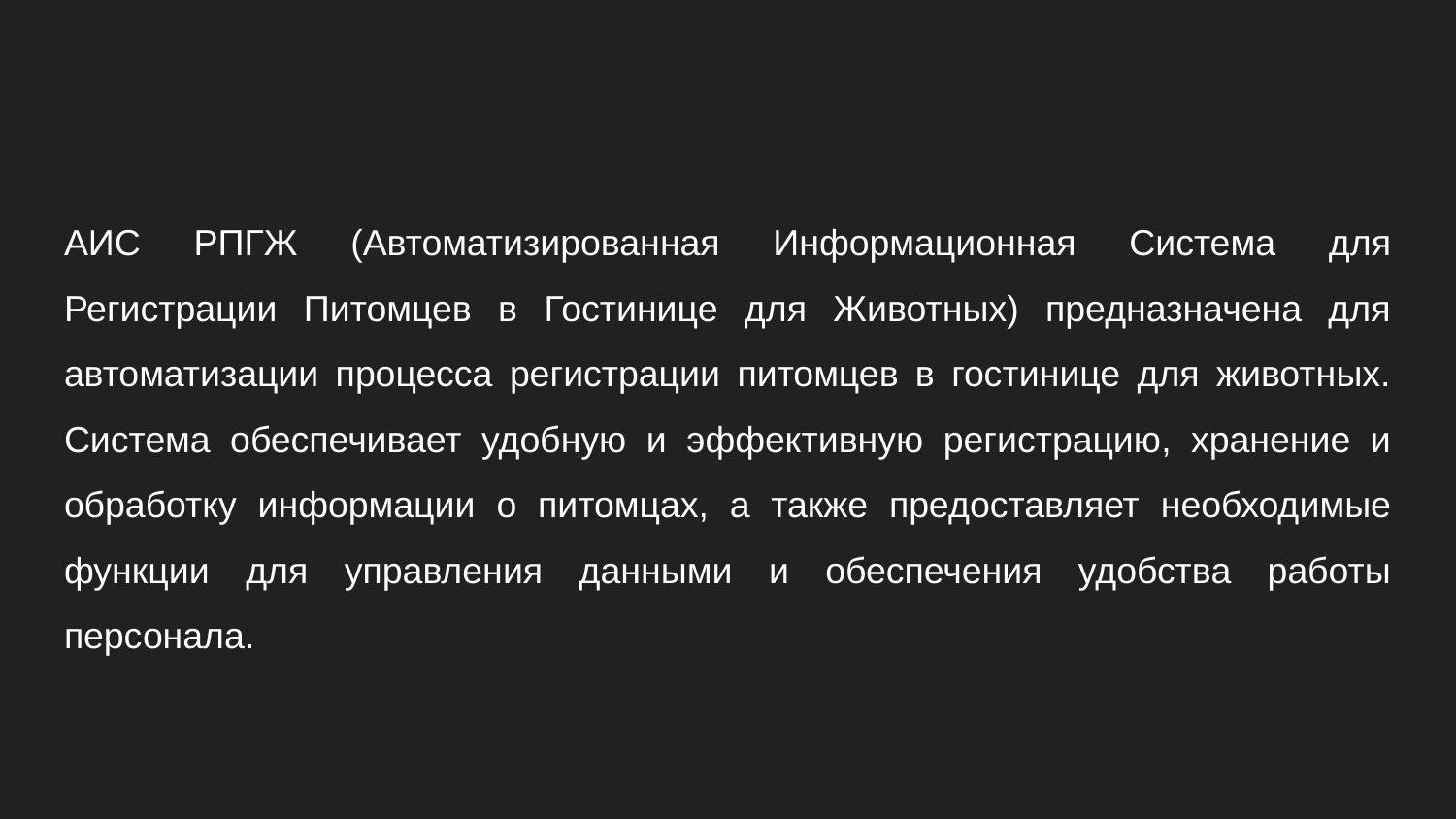

#
АИС РПГЖ (Автоматизированная Информационная Система для Регистрации Питомцев в Гостинице для Животных) предназначена для автоматизации процесса регистрации питомцев в гостинице для животных. Система обеспечивает удобную и эффективную регистрацию, хранение и обработку информации о питомцах, а также предоставляет необходимые функции для управления данными и обеспечения удобства работы персонала.